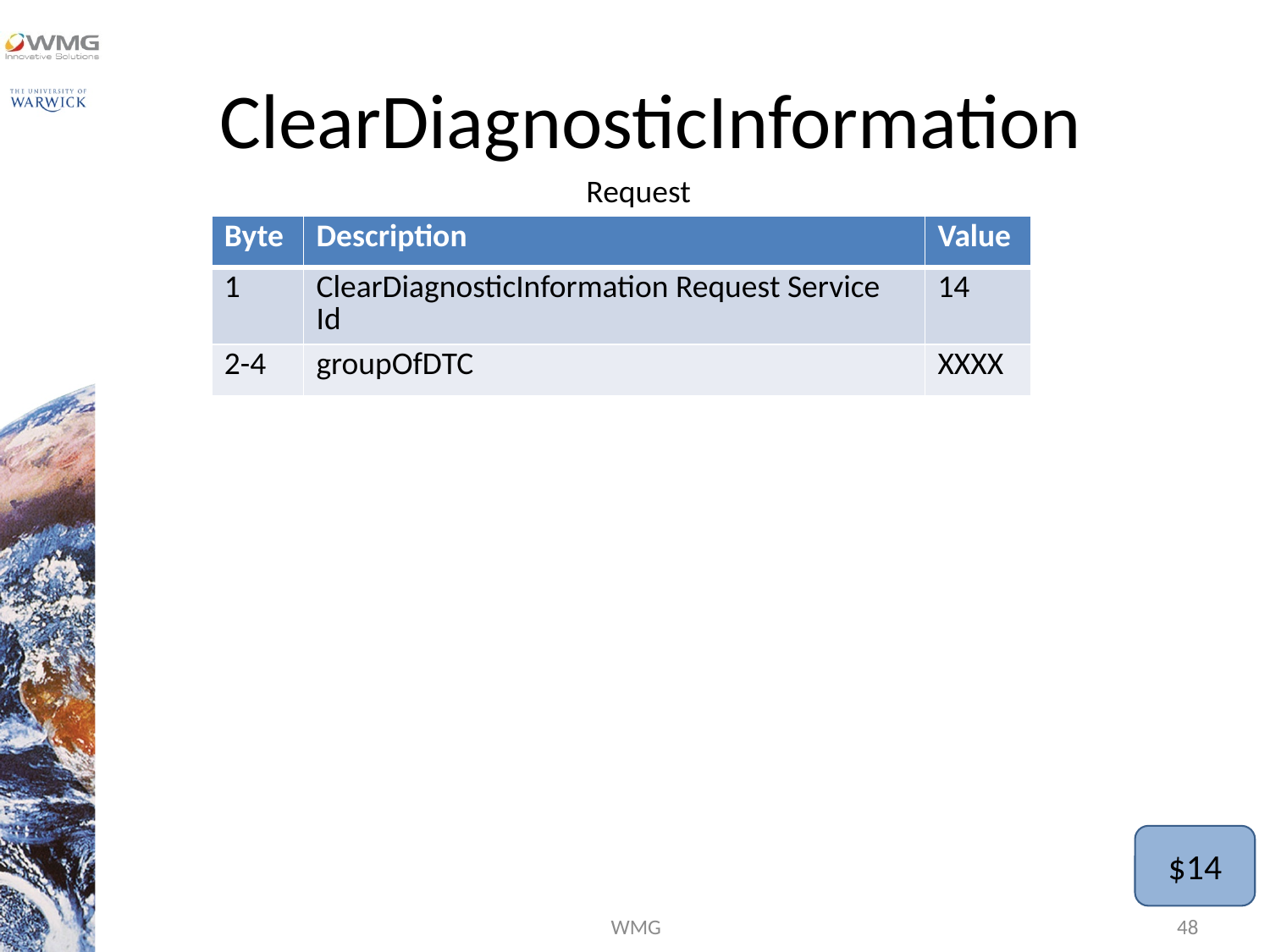

# ClearDiagnosticInformation
Request
| Byte | Description | Value |
| --- | --- | --- |
| 1 | ClearDiagnosticInformation Request Service Id | 14 |
| 2-4 | groupOfDTC | XXXX |
$14
WMG
48